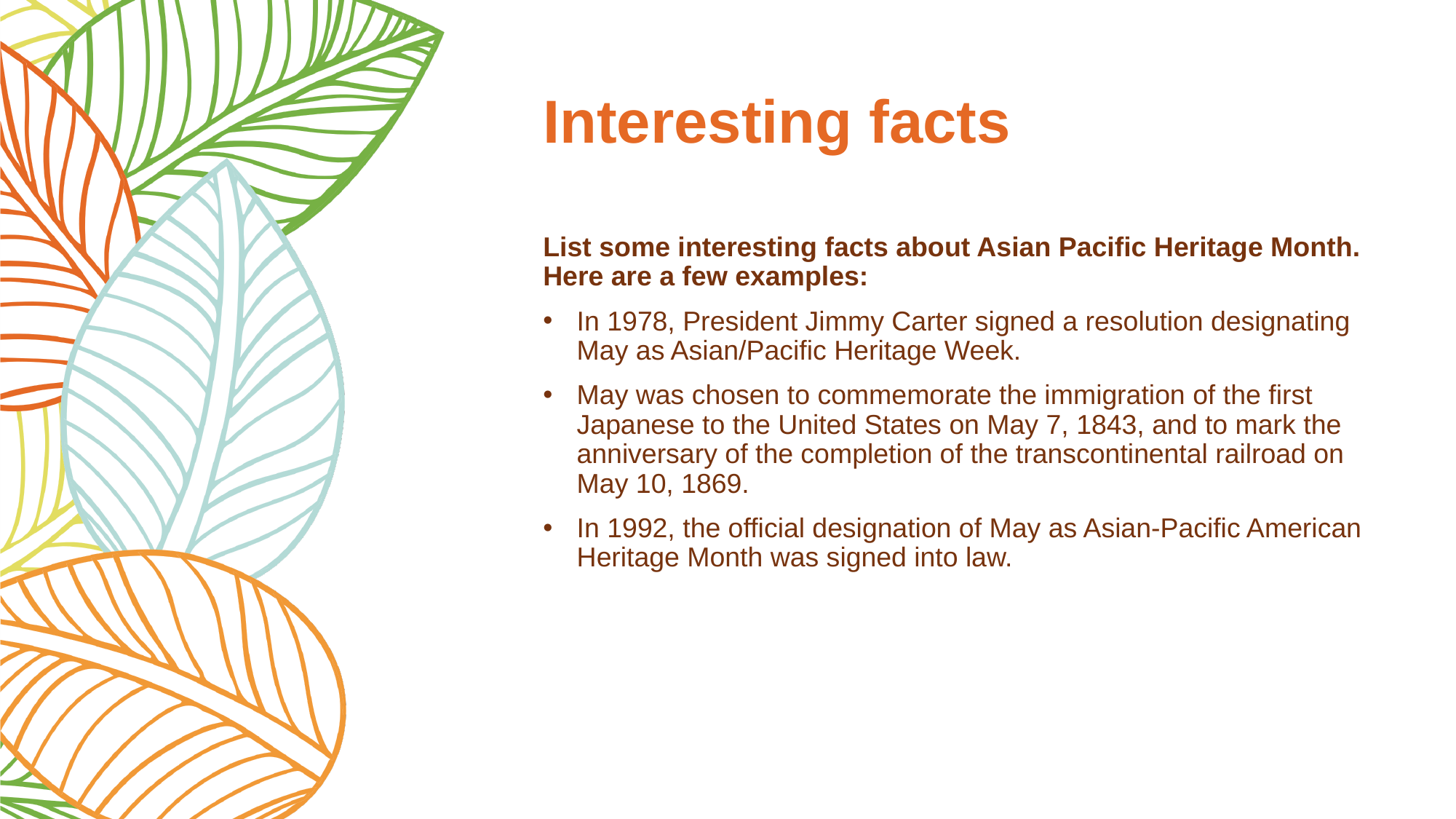

# Interesting facts
List some interesting facts about Asian Pacific Heritage Month. Here are a few examples:
In 1978, President Jimmy Carter signed a resolution designating May as Asian/Pacific Heritage Week.
May was chosen to commemorate the immigration of the first Japanese to the United States on May 7, 1843, and to mark the anniversary of the completion of the transcontinental railroad on May 10, 1869.
In 1992, the official designation of May as Asian-Pacific American Heritage Month was signed into law.